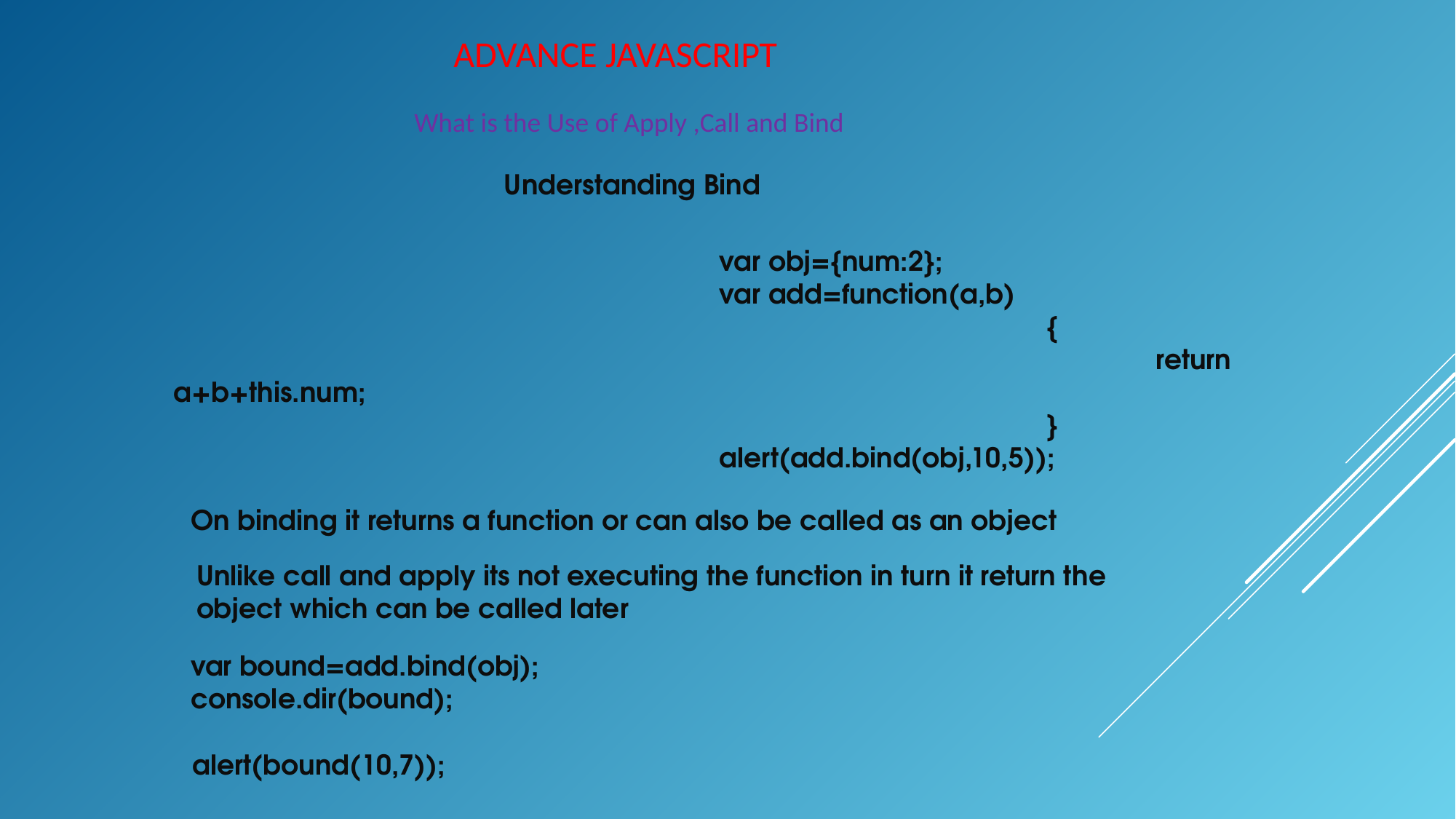

ADVANCE JAVASCRIPT
What is the Use of Apply ,Call and Bind
Understanding Bind
					var obj={num:2};
					var add=function(a,b)
								{
									return a+b+this.num;
								}
					alert(add.bind(obj,10,5));
On binding it returns a function or can also be called as an object
Unlike call and apply its not executing the function in turn it return the object which can be called later
var bound=add.bind(obj);
console.dir(bound);
alert(bound(10,7));